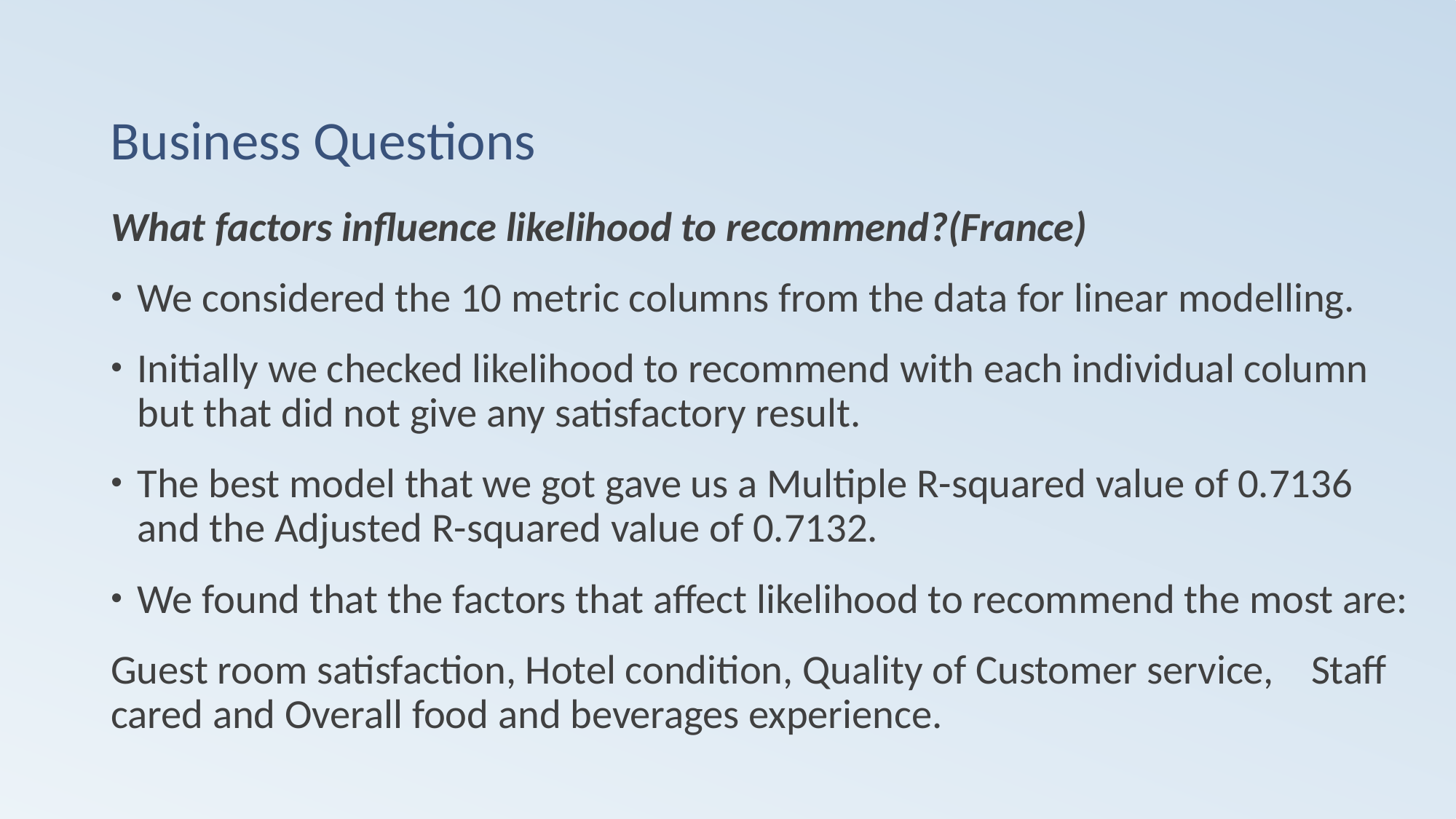

Business Questions
What factors influence likelihood to recommend?(France)
We considered the 10 metric columns from the data for linear modelling.
Initially we checked likelihood to recommend with each individual column but that did not give any satisfactory result.
The best model that we got gave us a Multiple R-squared value of 0.7136 and the Adjusted R-squared value of 0.7132.
We found that the factors that affect likelihood to recommend the most are:
Guest room satisfaction, Hotel condition, Quality of Customer service,    Staff cared and Overall food and beverages experience.